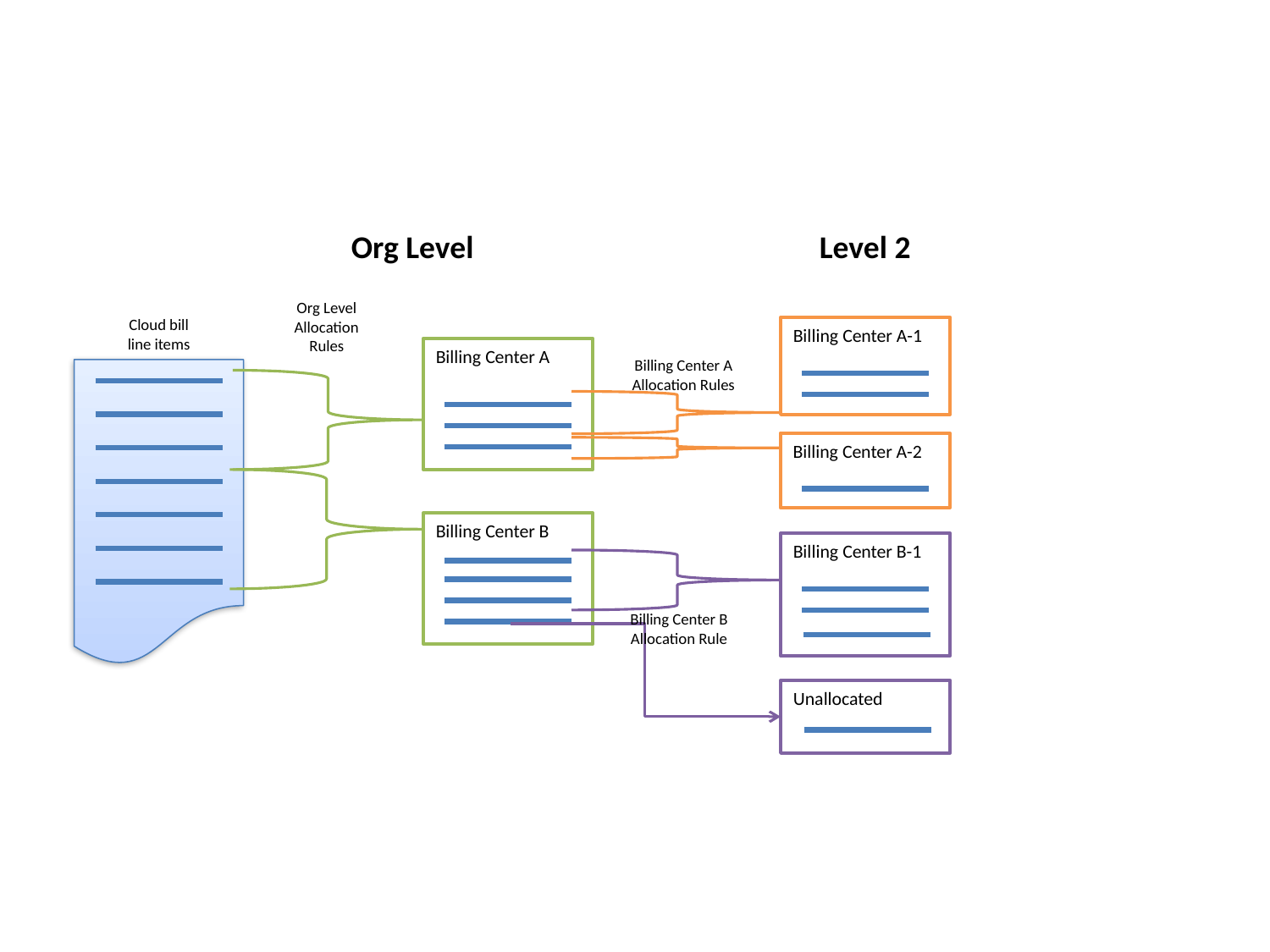

Org Level
Level 2
Org Level Allocation Rules
Cloud bill line items
Billing Center A-1
Billing Center A
Billing Center A Allocation Rules

Billing Center A-2

Billing Center B
Billing Center B-1

Billing Center B Allocation Rule
Unallocated